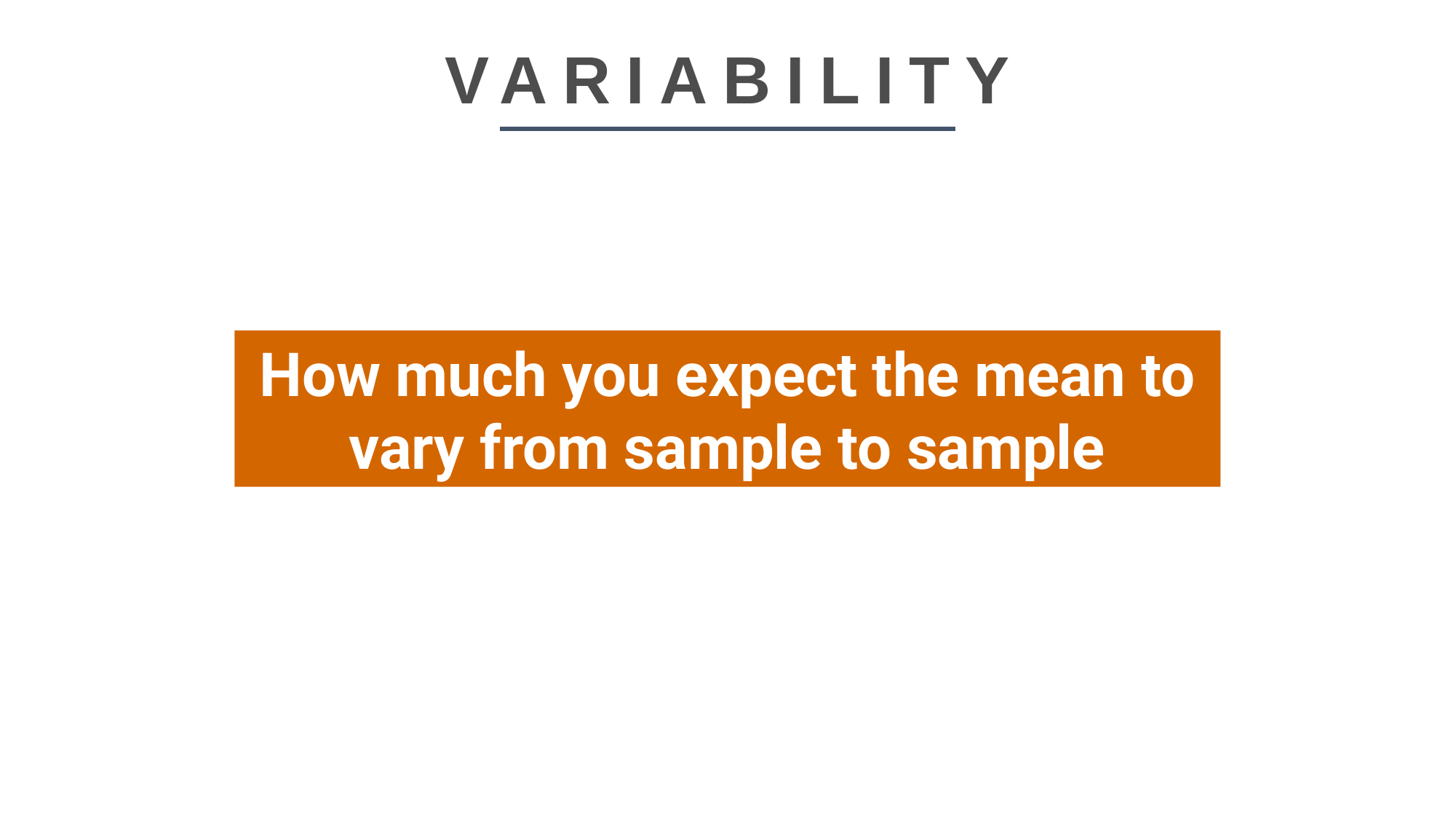

# VARIABILITY
How much you expect the mean to vary from sample to sample